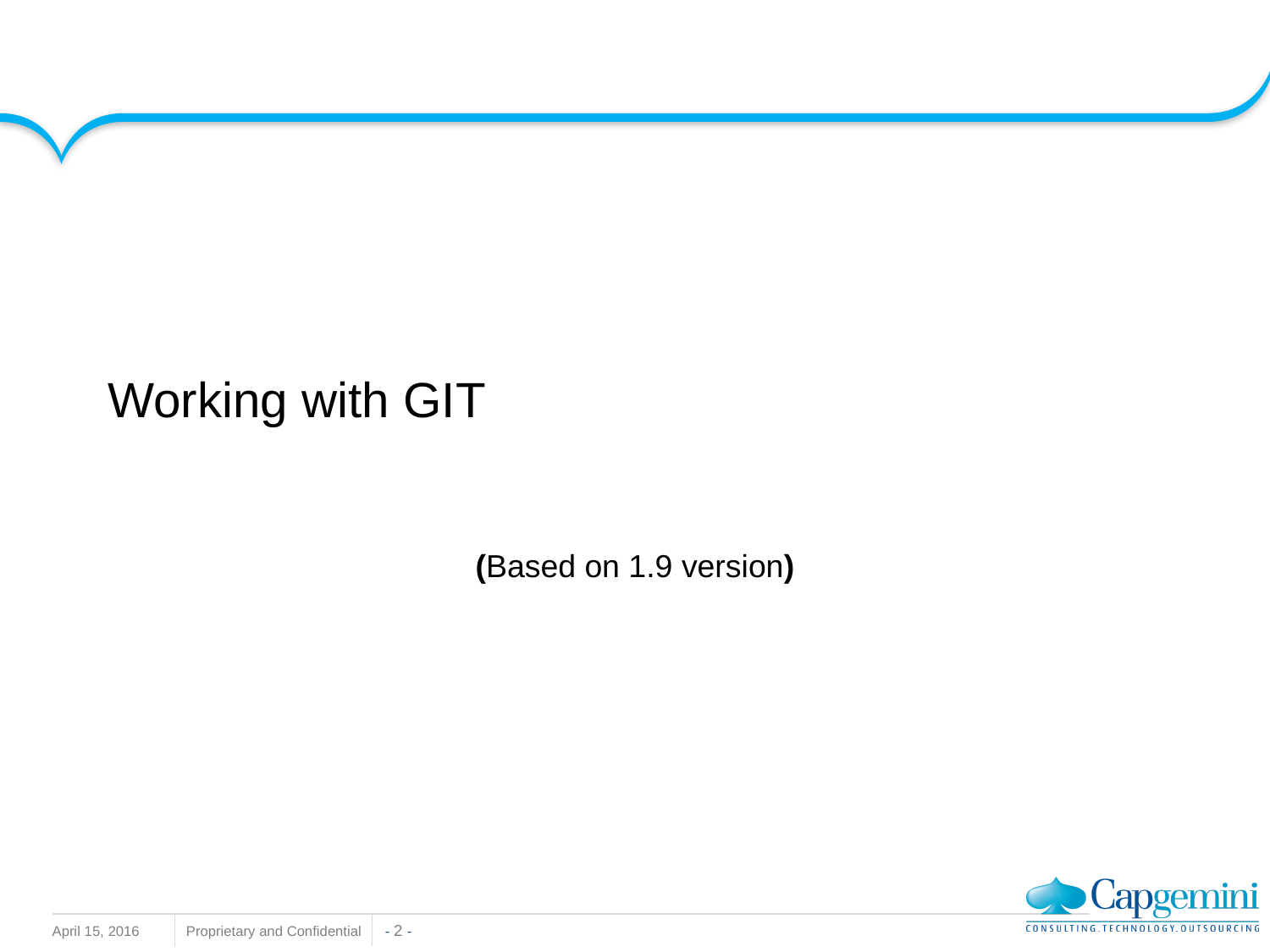

# Working with GIT
(Based on 1.9 version)